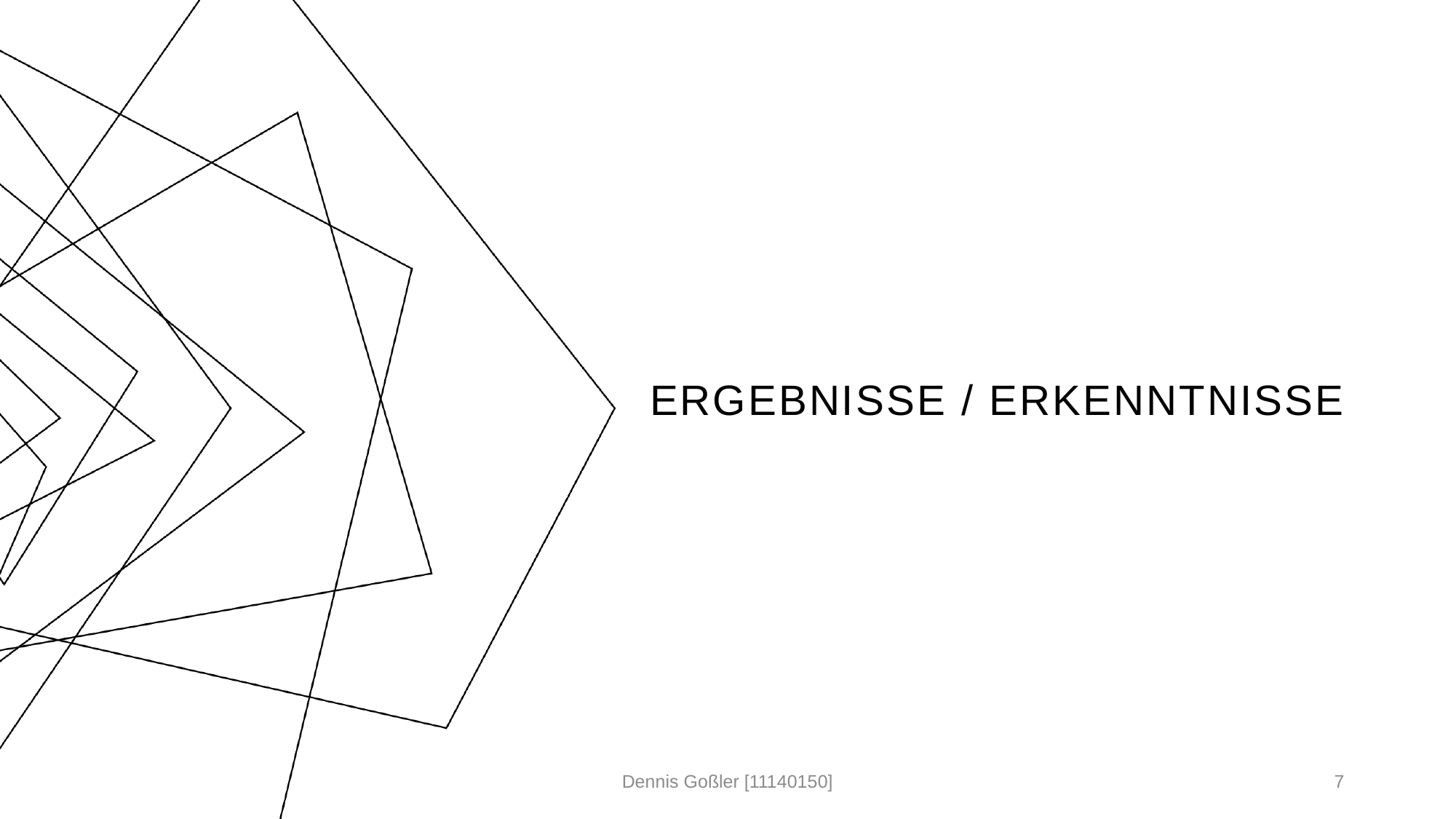

# Ergebnisse / Erkenntnisse
Dennis Goßler [11140150]
7